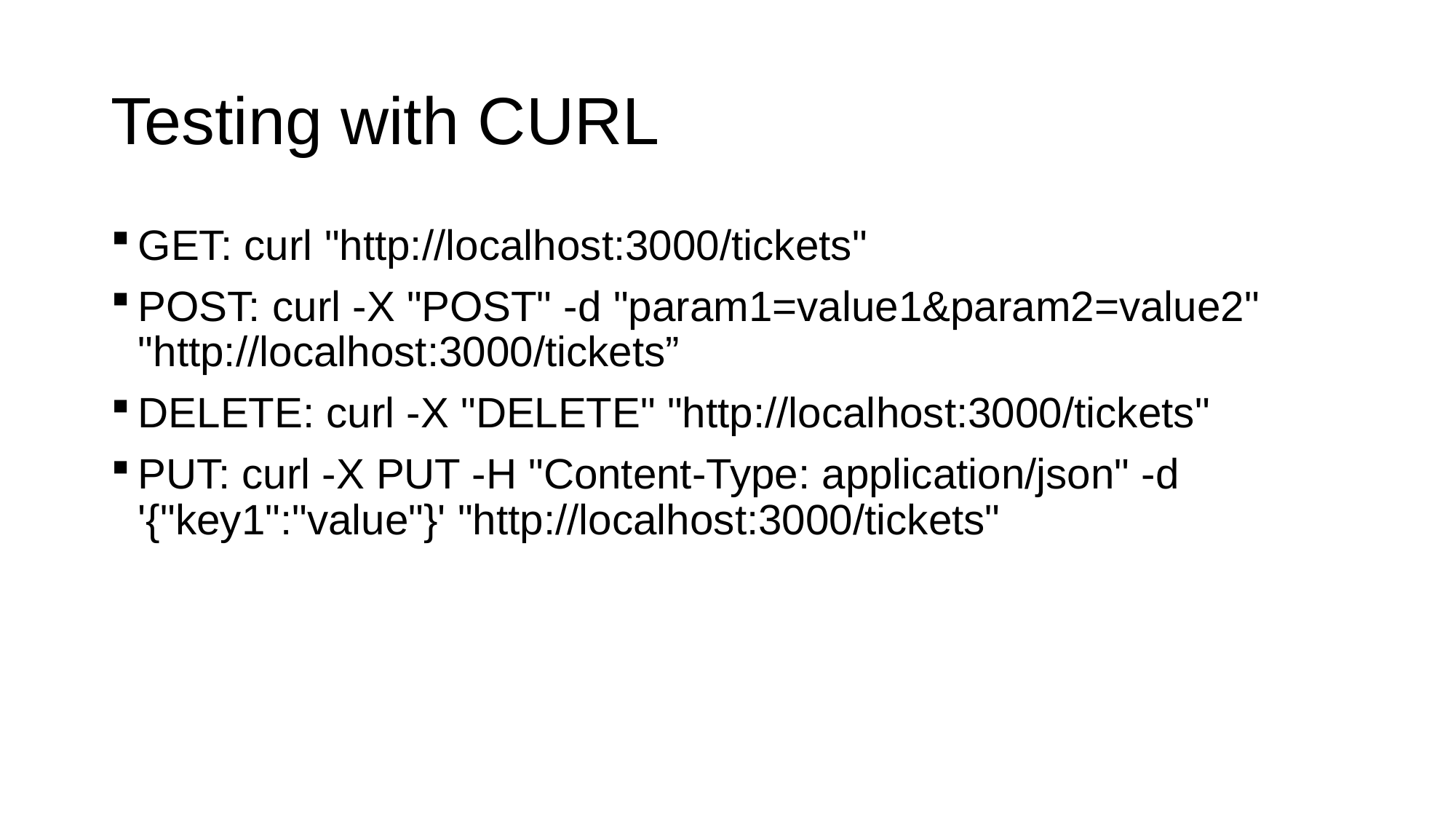

# Testing with CURL
GET: curl "http://localhost:3000/tickets"
POST: curl -X "POST" -d "param1=value1&param2=value2" "http://localhost:3000/tickets”
DELETE: curl -X "DELETE" "http://localhost:3000/tickets"
PUT: curl -X PUT -H "Content-Type: application/json" -d '{"key1":"value"}' "http://localhost:3000/tickets"